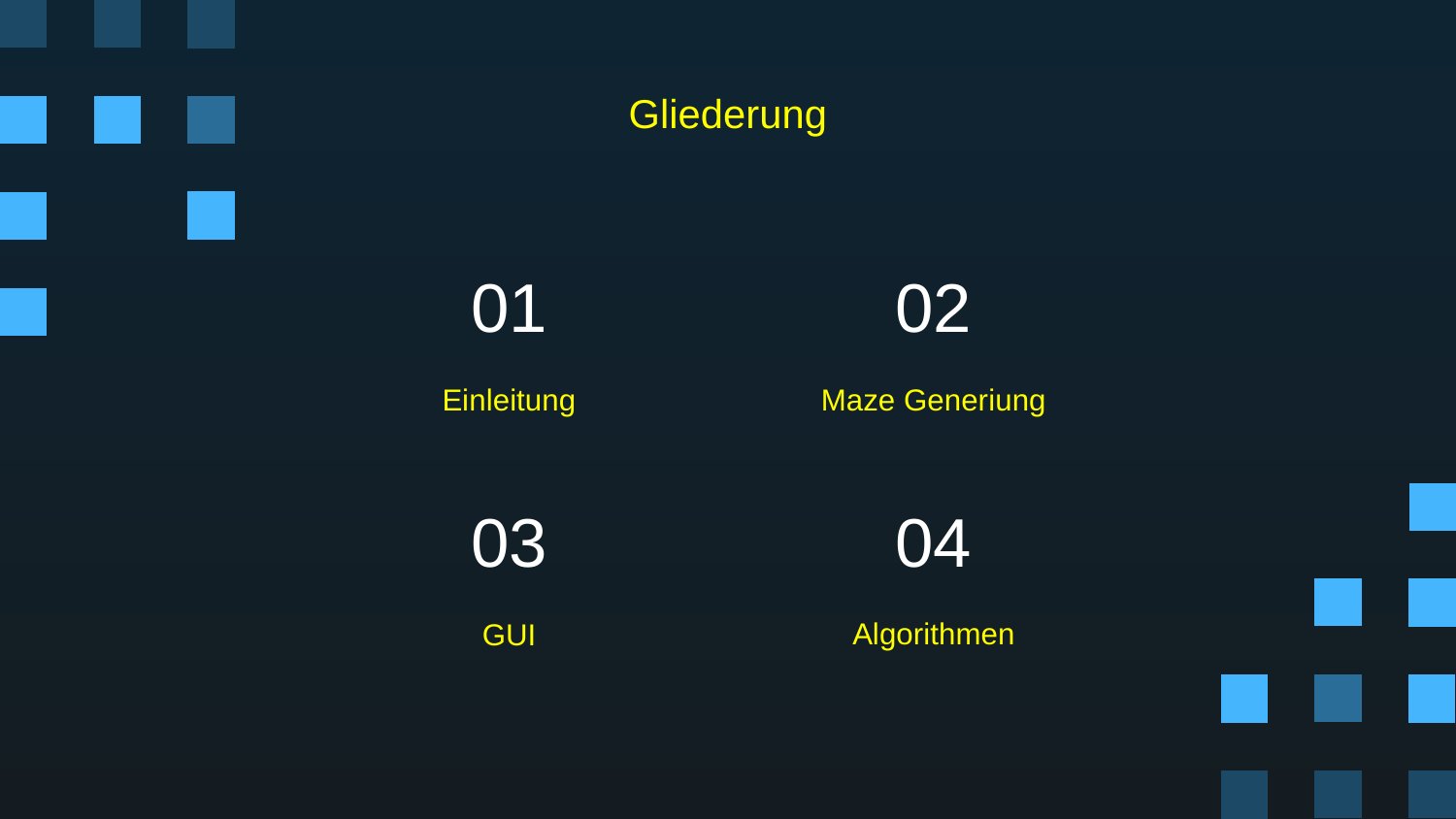

Gliederung
# 01
02
Einleitung
Maze Generiung
03
04
Algorithmen
GUI